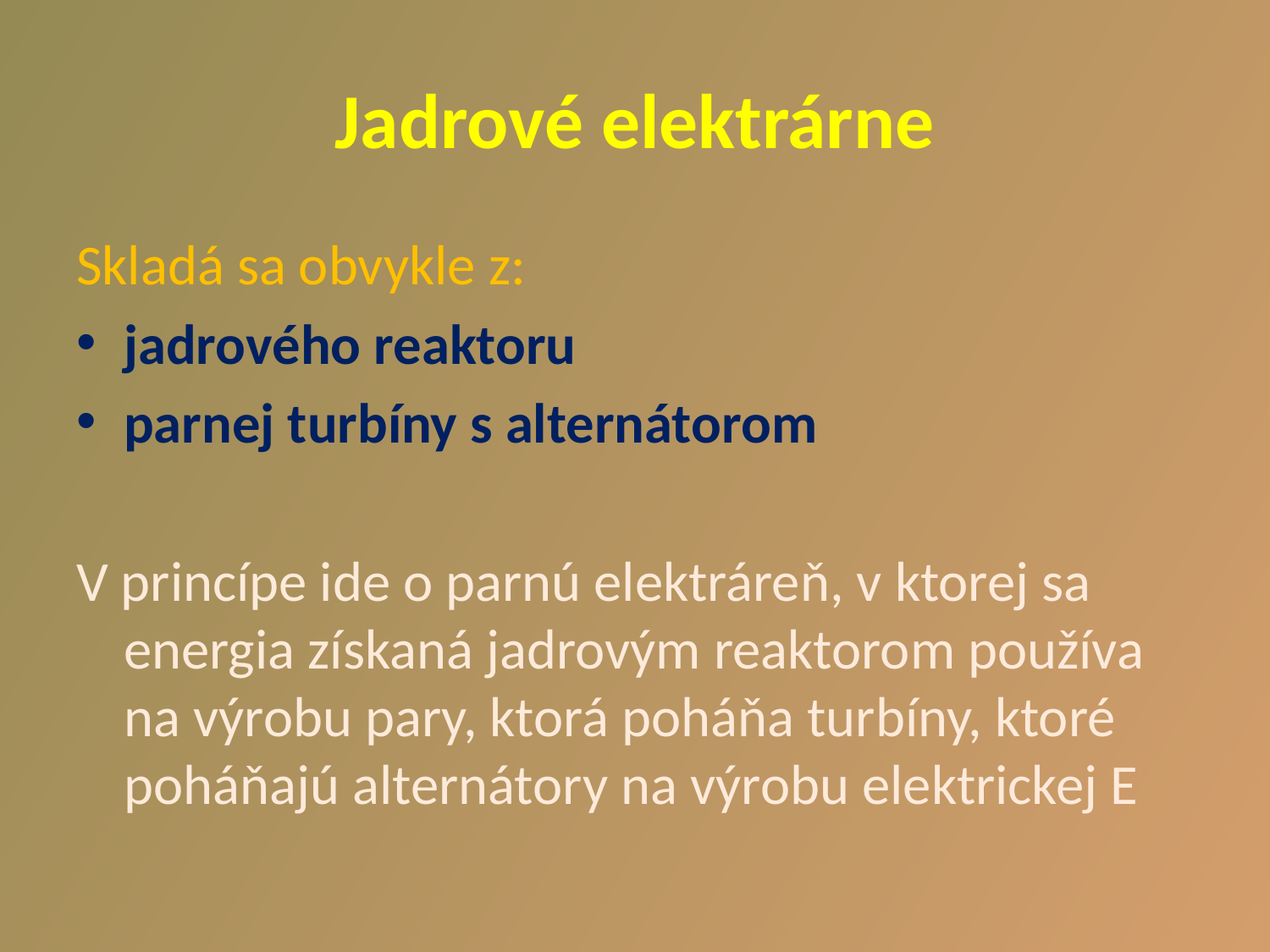

# Jadrové elektrárne
Skladá sa obvykle z:
jadrového reaktoru
parnej turbíny s alternátorom

V princípe ide o parnú elektráreň, v ktorej sa energia získaná jadrovým reaktorom používa na výrobu pary, ktorá poháňa turbíny, ktoré poháňajú alternátory na výrobu elektrickej E